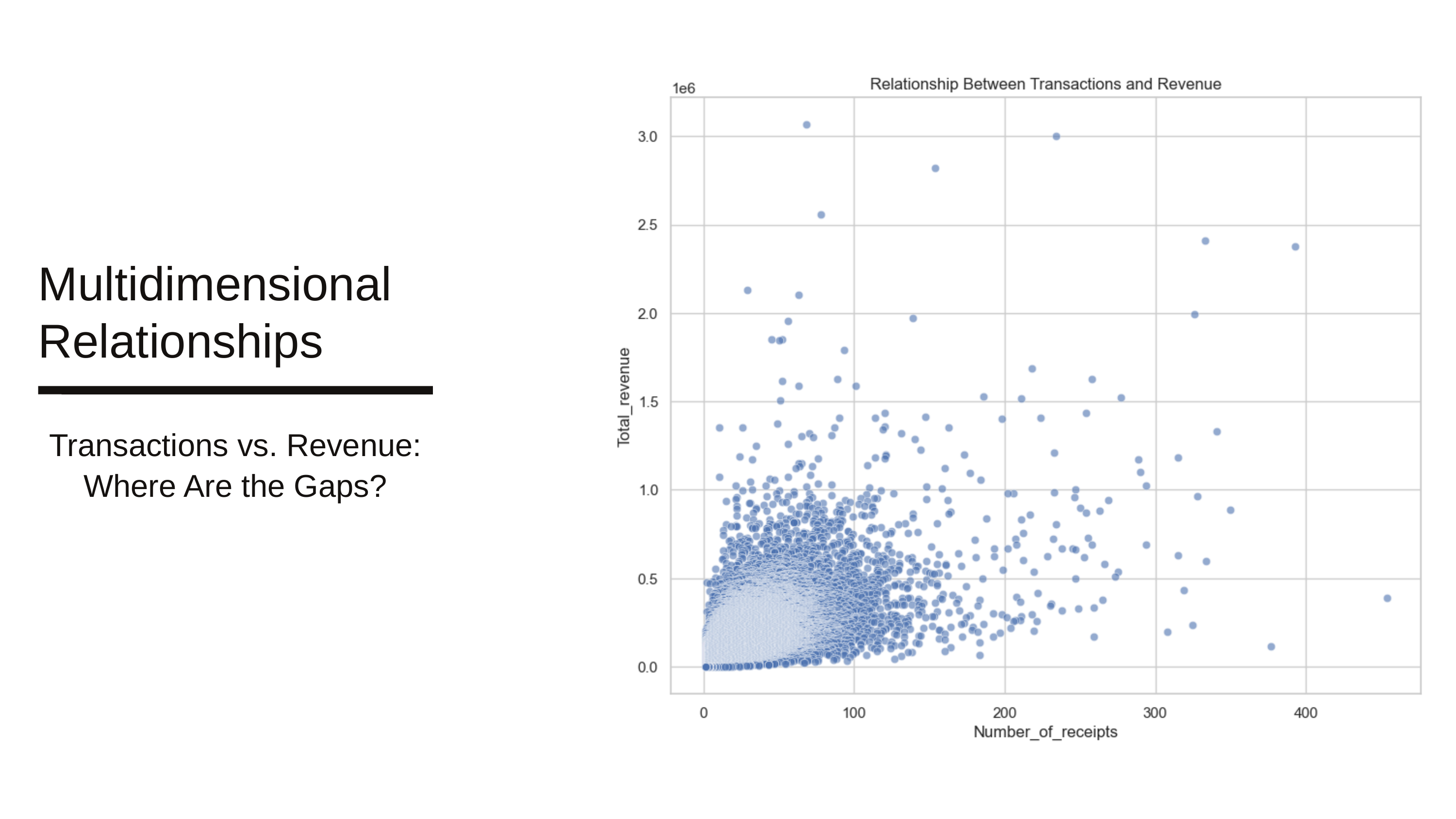

Multidimensional Relationships

Transactions vs. Revenue: Where Are the Gaps?